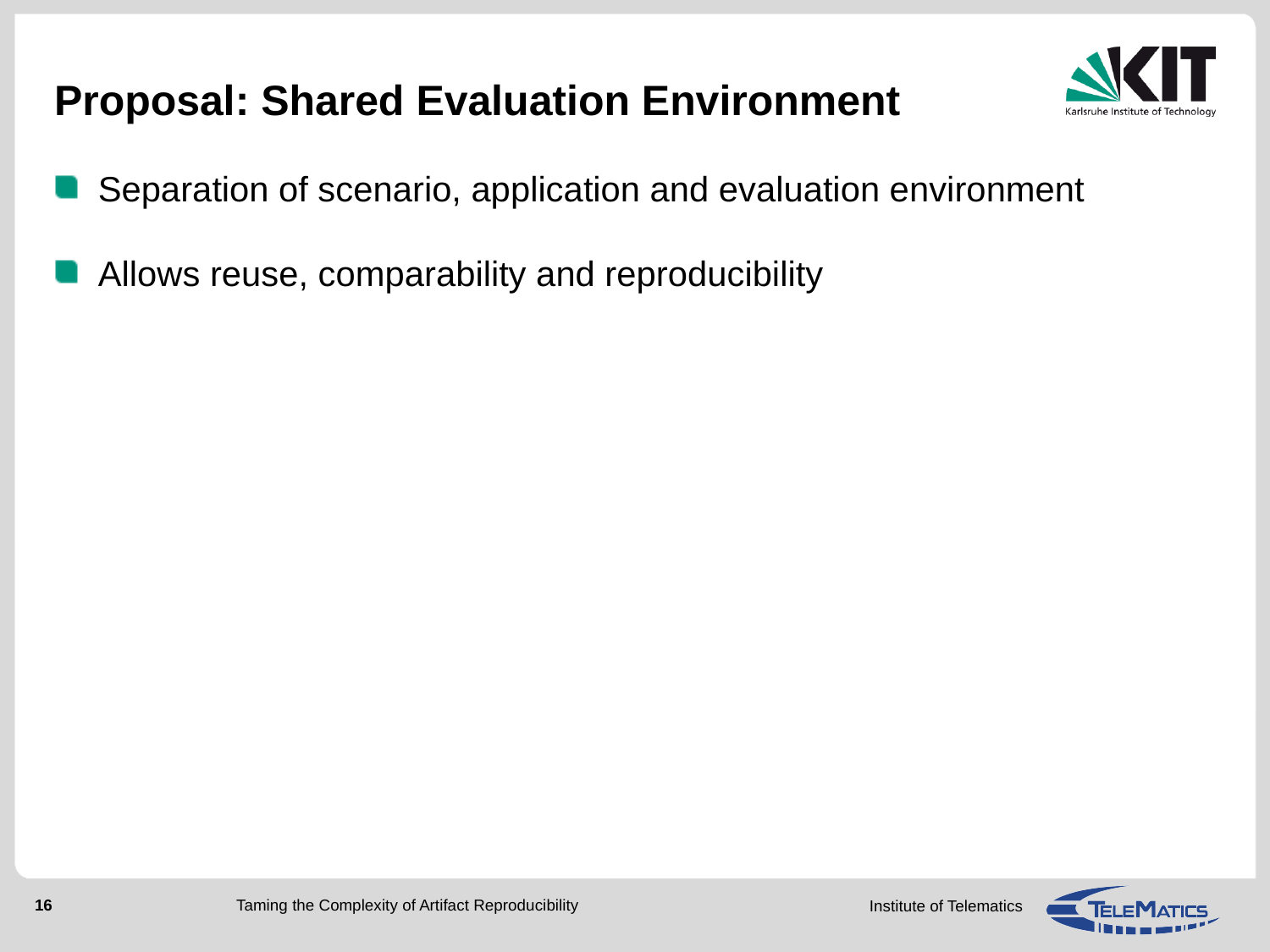

# Proposal: Shared Evaluation Environment
Separation of scenario, application and evaluation environment

Allows reuse, comparability and reproducibility
Taming the Complexity of Artifact Reproducibility